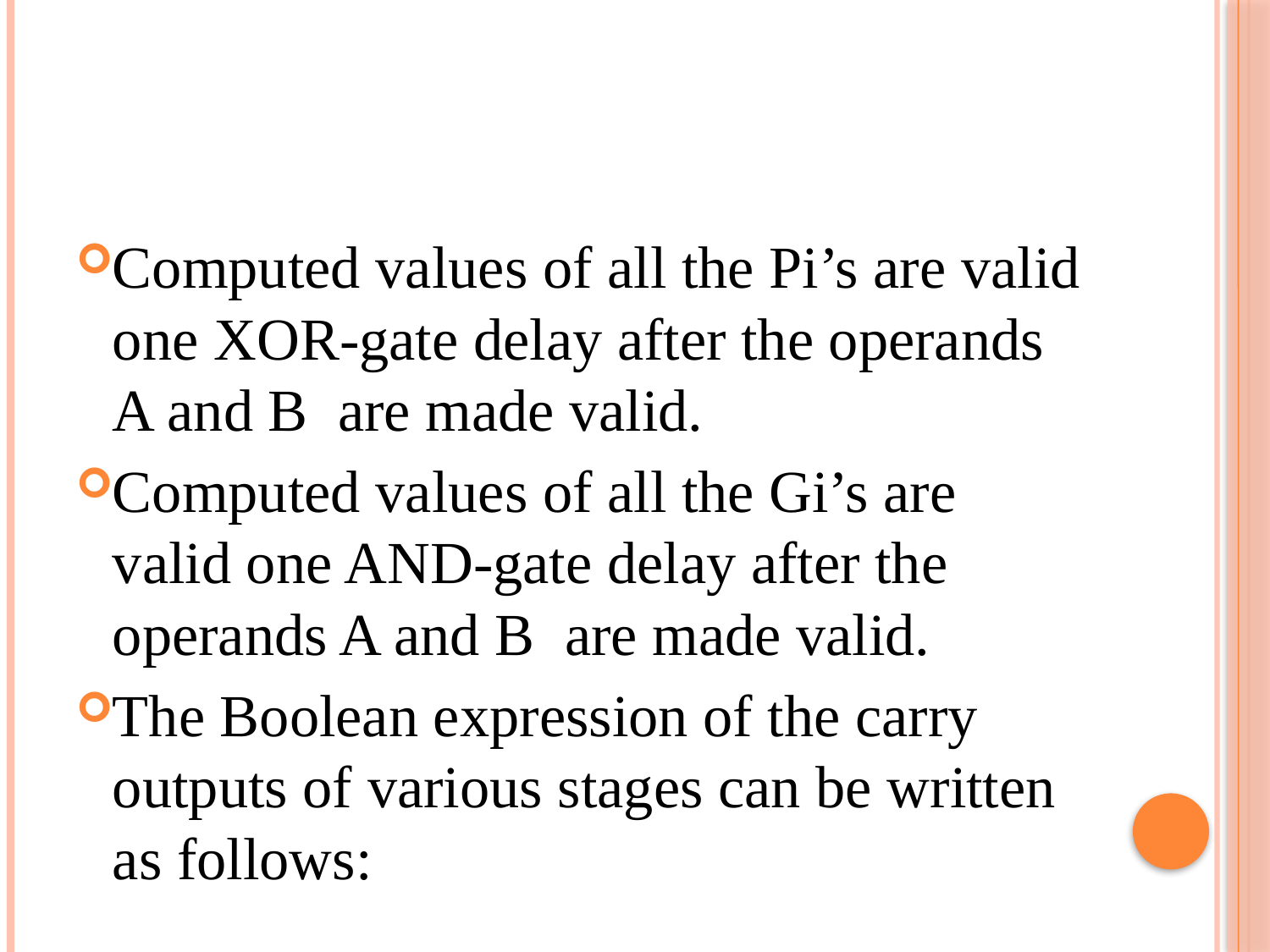

#
Computed values of all the Pi’s are valid one XOR-gate delay after the operands A and B  are made valid.
Computed values of all the Gi’s are valid one AND-gate delay after the operands A and B  are made valid.
The Boolean expression of the carry outputs of various stages can be written as follows: